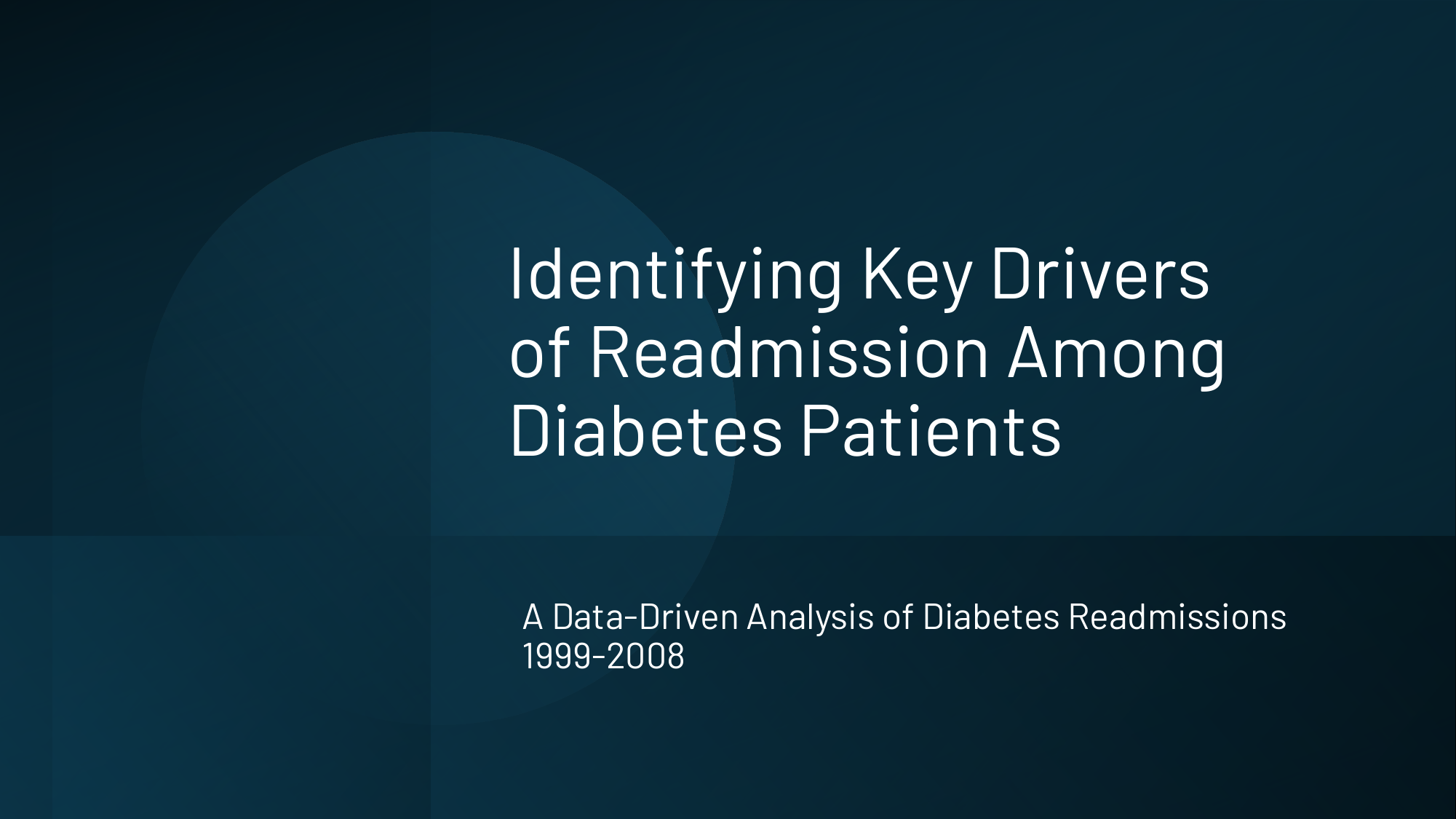

# Identifying Key Drivers of Readmission Among Diabetes Patients

A Data-Driven Analysis of Diabetes Readmissions 1999-2008